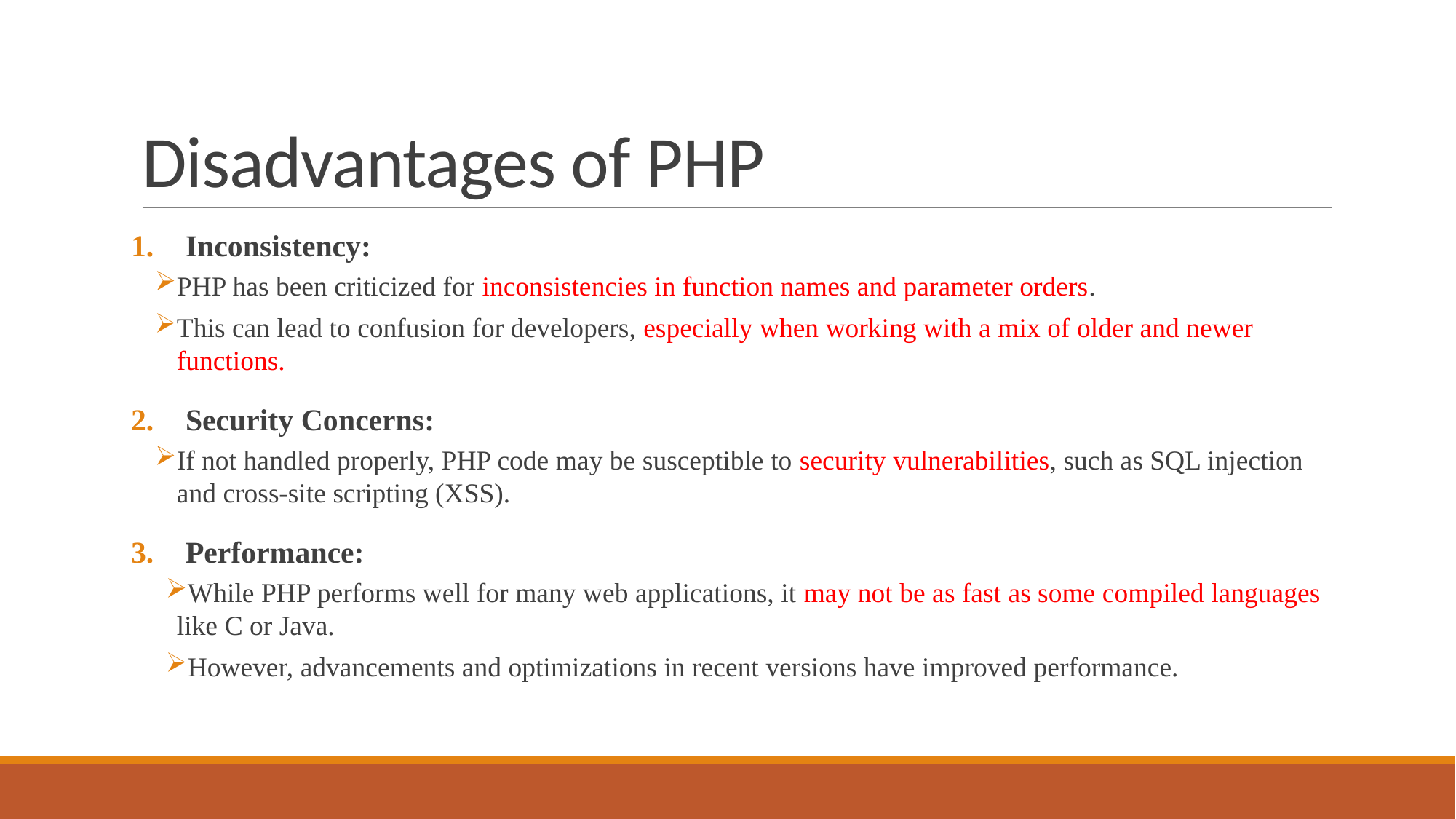

# Disadvantages of PHP
Inconsistency:
PHP has been criticized for inconsistencies in function names and parameter orders.
This can lead to confusion for developers, especially when working with a mix of older and newer functions.
Security Concerns:
If not handled properly, PHP code may be susceptible to security vulnerabilities, such as SQL injection and cross-site scripting (XSS).
Performance:
While PHP performs well for many web applications, it may not be as fast as some compiled languages like C or Java.
However, advancements and optimizations in recent versions have improved performance.